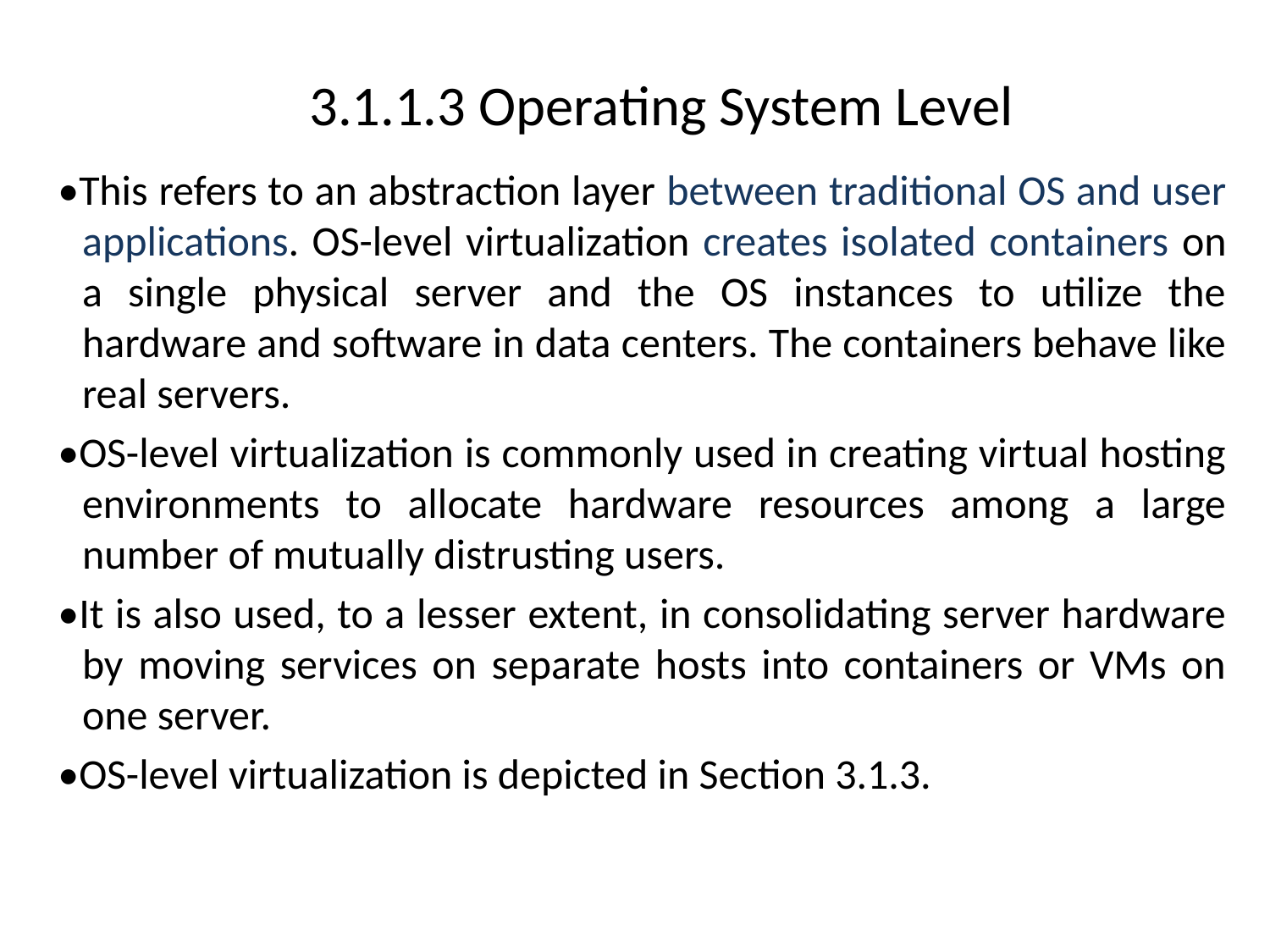

# 3.1.1.3 Operating System Level
•This refers to an abstraction layer between traditional OS and user applications. OS-level virtualization creates isolated containers on a single physical server and the OS instances to utilize the hardware and software in data centers. The containers behave like real servers.
•OS-level virtualization is commonly used in creating virtual hosting environments to allocate hardware resources among a large number of mutually distrusting users.
•It is also used, to a lesser extent, in consolidating server hardware by moving services on separate hosts into containers or VMs on one server.
•OS-level virtualization is depicted in Section 3.1.3.